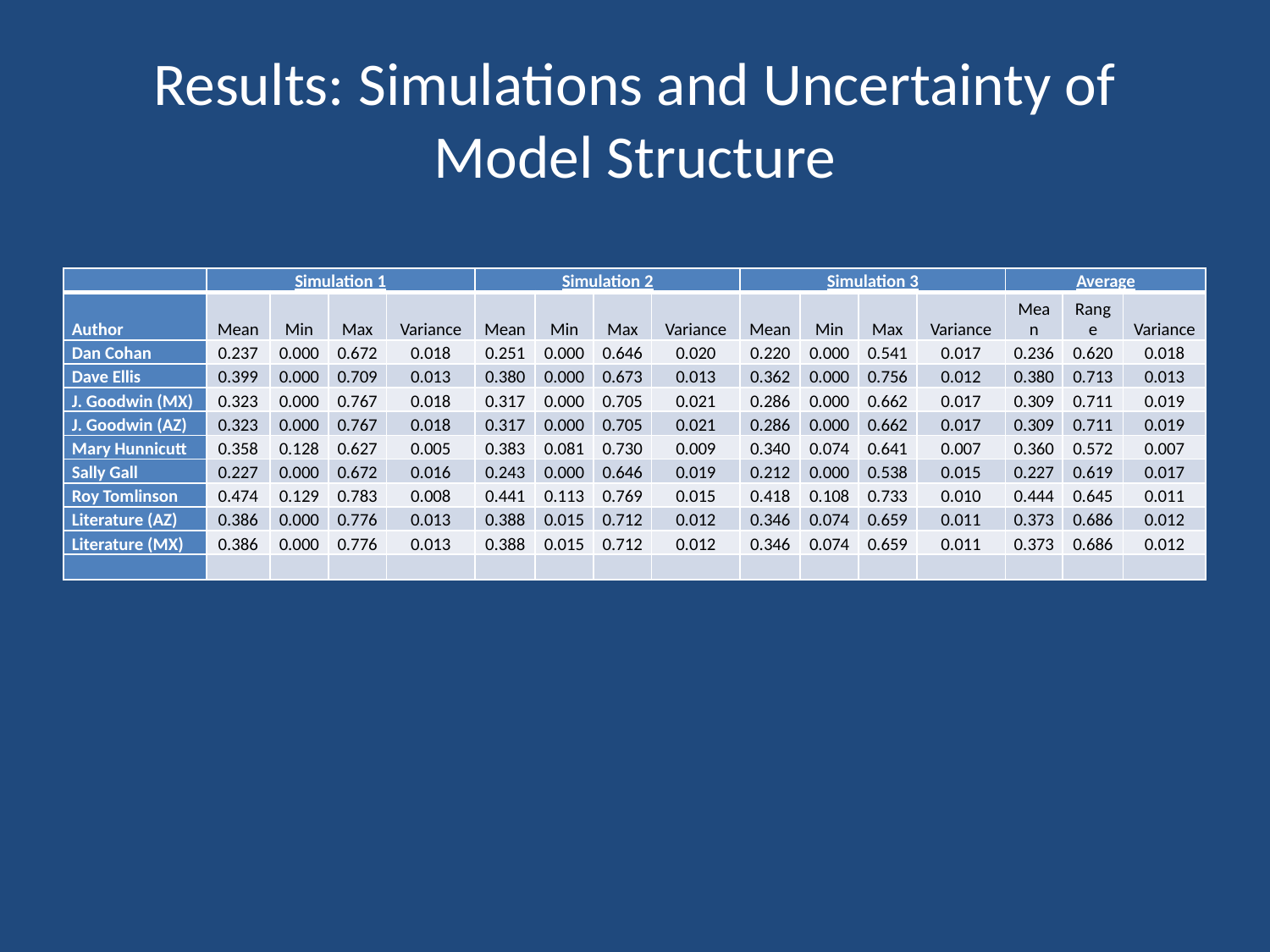

# Results: Simulations and Uncertainty of Model Structure
|  | Simulation 1 |  |  |  | Simulation 2 |  |  |  | Simulation 3 |  |  |  | Average |  |  |
| --- | --- | --- | --- | --- | --- | --- | --- | --- | --- | --- | --- | --- | --- | --- | --- |
| Author | Mean | Min | Max | Variance | Mean | Min | Max | Variance | Mean | Min | Max | Variance | Mean | Range | Variance |
| Dan Cohan | 0.237 | 0.000 | 0.672 | 0.018 | 0.251 | 0.000 | 0.646 | 0.020 | 0.220 | 0.000 | 0.541 | 0.017 | 0.236 | 0.620 | 0.018 |
| Dave Ellis | 0.399 | 0.000 | 0.709 | 0.013 | 0.380 | 0.000 | 0.673 | 0.013 | 0.362 | 0.000 | 0.756 | 0.012 | 0.380 | 0.713 | 0.013 |
| J. Goodwin (MX) | 0.323 | 0.000 | 0.767 | 0.018 | 0.317 | 0.000 | 0.705 | 0.021 | 0.286 | 0.000 | 0.662 | 0.017 | 0.309 | 0.711 | 0.019 |
| J. Goodwin (AZ) | 0.323 | 0.000 | 0.767 | 0.018 | 0.317 | 0.000 | 0.705 | 0.021 | 0.286 | 0.000 | 0.662 | 0.017 | 0.309 | 0.711 | 0.019 |
| Mary Hunnicutt | 0.358 | 0.128 | 0.627 | 0.005 | 0.383 | 0.081 | 0.730 | 0.009 | 0.340 | 0.074 | 0.641 | 0.007 | 0.360 | 0.572 | 0.007 |
| Sally Gall | 0.227 | 0.000 | 0.672 | 0.016 | 0.243 | 0.000 | 0.646 | 0.019 | 0.212 | 0.000 | 0.538 | 0.015 | 0.227 | 0.619 | 0.017 |
| Roy Tomlinson | 0.474 | 0.129 | 0.783 | 0.008 | 0.441 | 0.113 | 0.769 | 0.015 | 0.418 | 0.108 | 0.733 | 0.010 | 0.444 | 0.645 | 0.011 |
| Literature (AZ) | 0.386 | 0.000 | 0.776 | 0.013 | 0.388 | 0.015 | 0.712 | 0.012 | 0.346 | 0.074 | 0.659 | 0.011 | 0.373 | 0.686 | 0.012 |
| Literature (MX) | 0.386 | 0.000 | 0.776 | 0.013 | 0.388 | 0.015 | 0.712 | 0.012 | 0.346 | 0.074 | 0.659 | 0.011 | 0.373 | 0.686 | 0.012 |
|  |  |  |  |  |  |  |  |  |  |  |  |  |  |  |  |